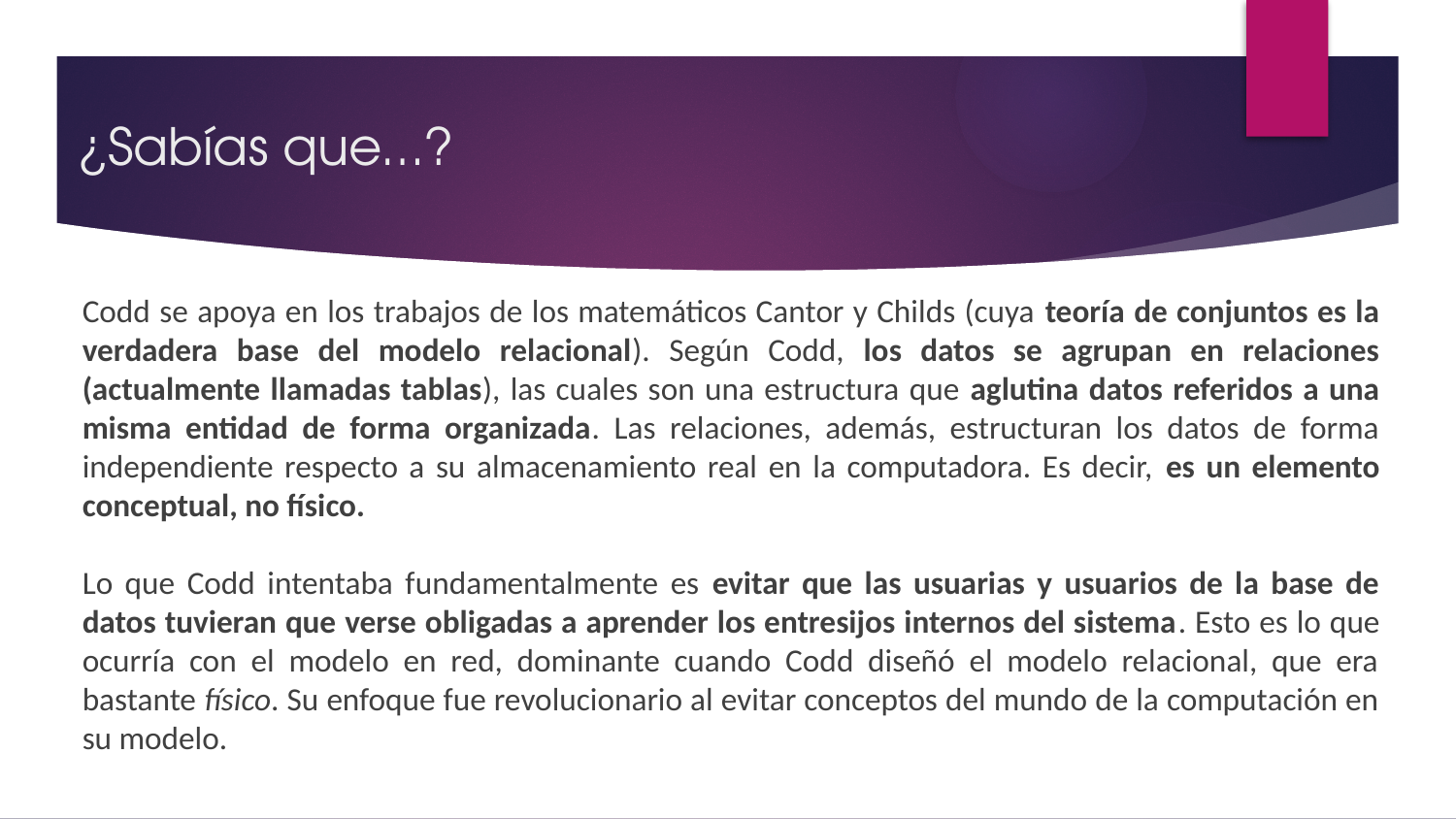

# ¿Sabías que…?

Codd se apoya en los trabajos de los matemáticos Cantor y Childs (cuya teoría de conjuntos es la verdadera base del modelo relacional). Según Codd, los datos se agrupan en relaciones (actualmente llamadas tablas), las cuales son una estructura que aglutina datos referidos a una misma entidad de forma organizada. Las relaciones, además, estructuran los datos de forma independiente respecto a su almacenamiento real en la computadora. Es decir, es un elemento conceptual, no físico.

Lo que Codd intentaba fundamentalmente es evitar que las usuarias y usuarios de la base de datos tuvieran que verse obligadas a aprender los entresijos internos del sistema. Esto es lo que ocurría con el modelo en red, dominante cuando Codd diseñó el modelo relacional, que era bastante físico. Su enfoque fue revolucionario al evitar conceptos del mundo de la computación en su modelo.